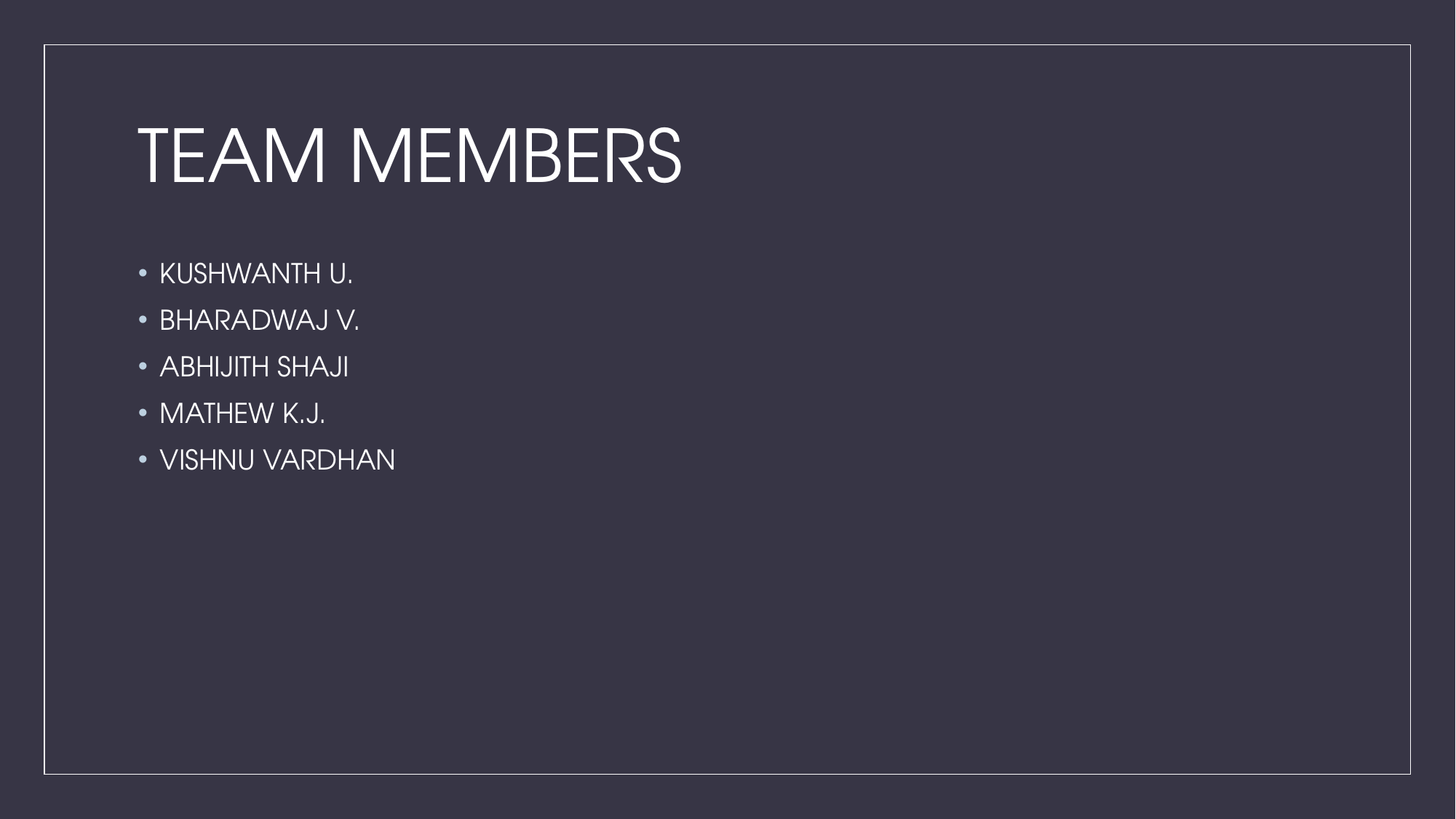

# TEAM MEMBERS
KUSHWANTH U.
BHARADWAJ V.
ABHIJITH SHAJI
MATHEW K.J.
VISHNU VARDHAN